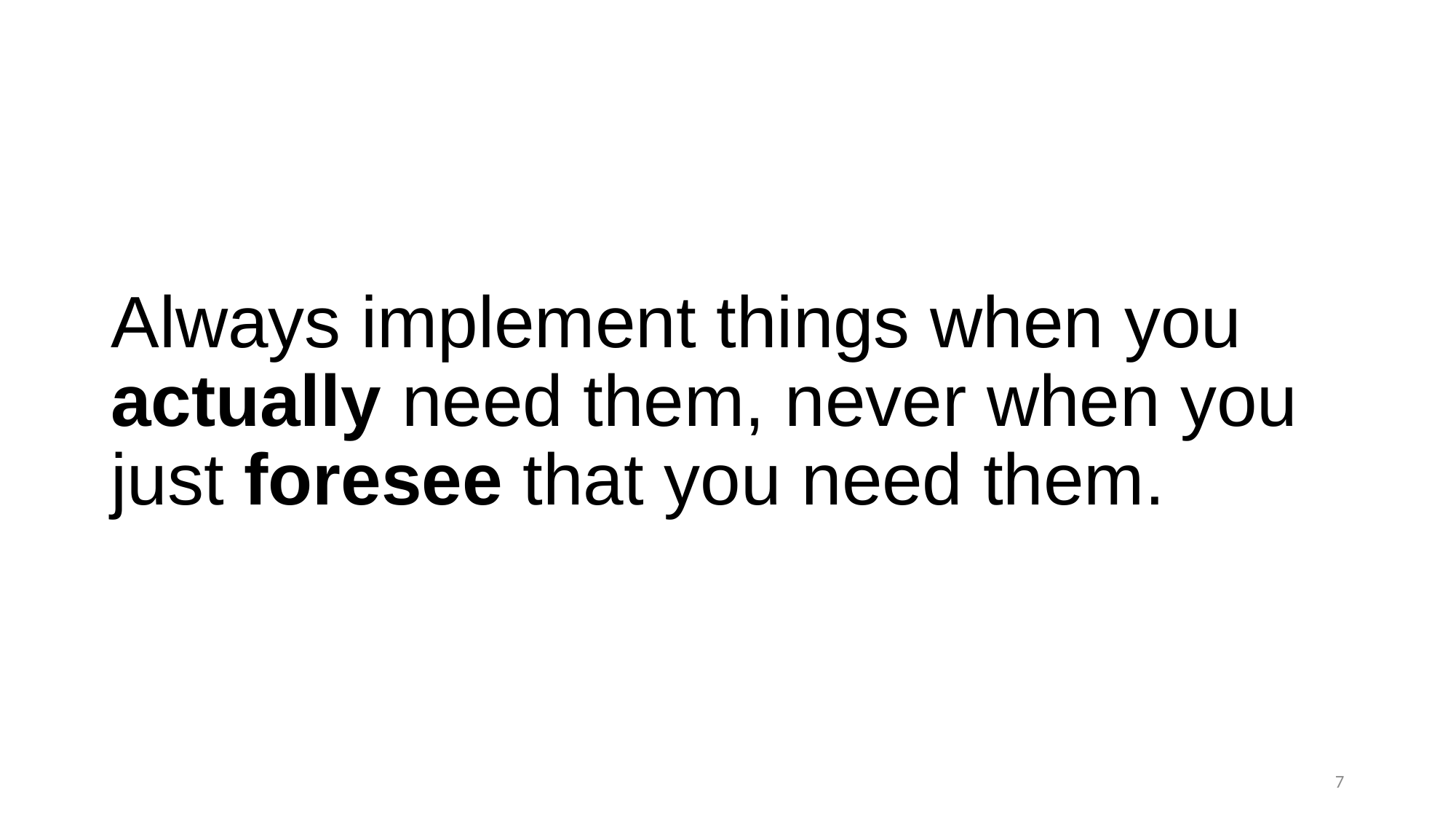

Always implement things when you  actually need them, never when you just foresee that you need them.
7